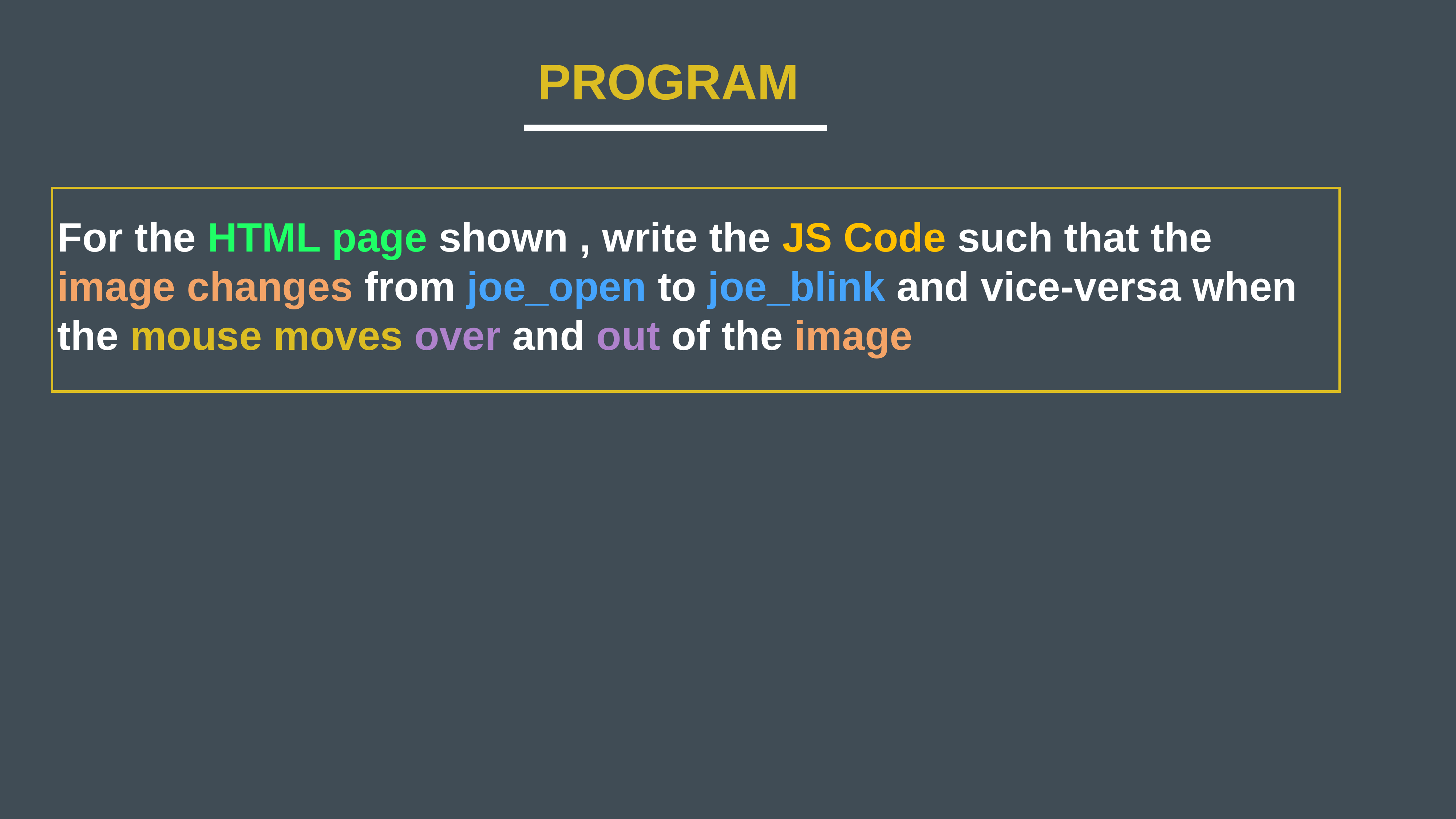

PROGRAM

For the HTML page shown , write the JS Code such that the image changes from joe_open to joe_blink and vice-versa when the mouse moves over and out of the image